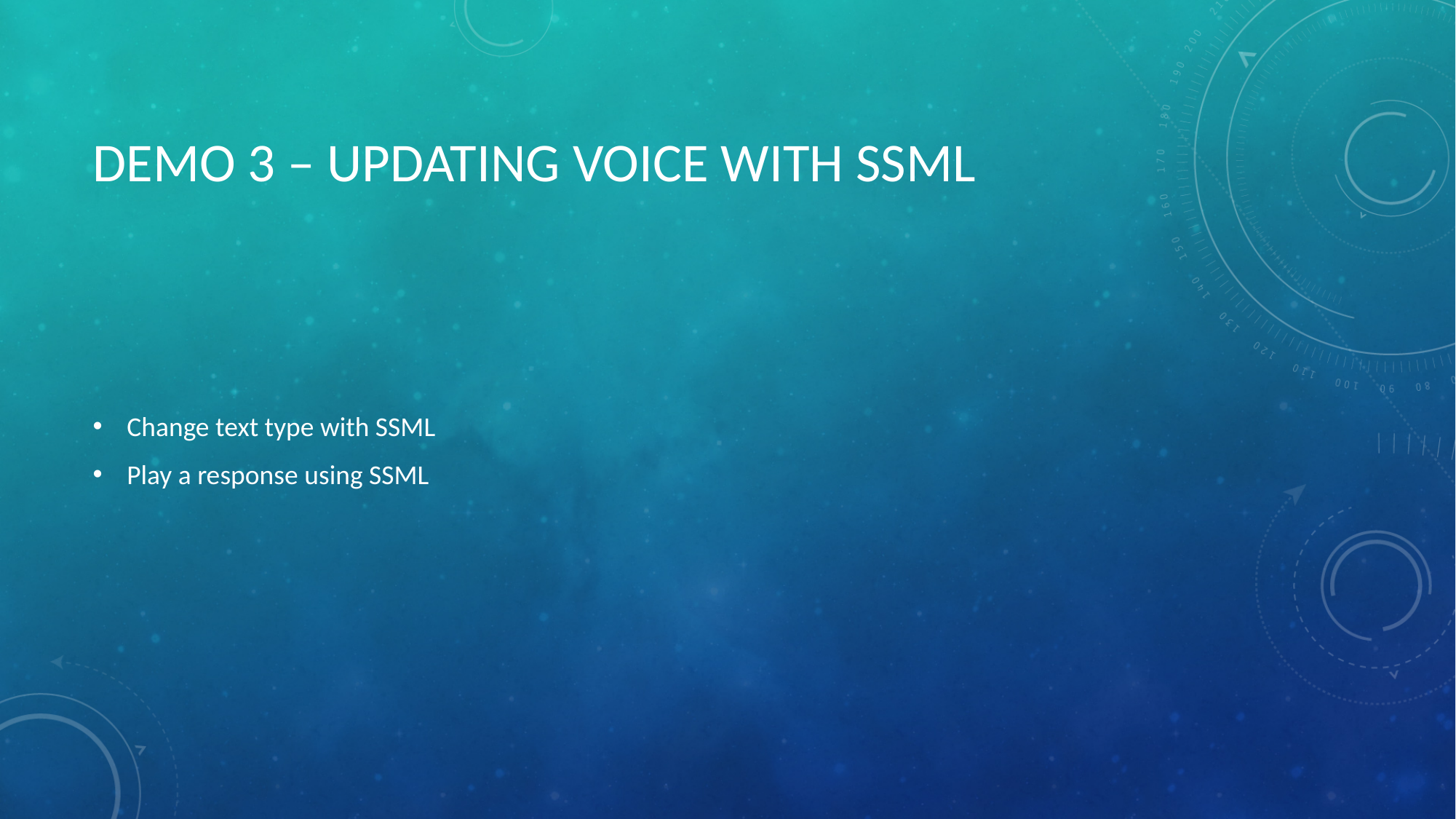

# Demo 3 – Updating voice with SSML
Change text type with SSML
Play a response using SSML